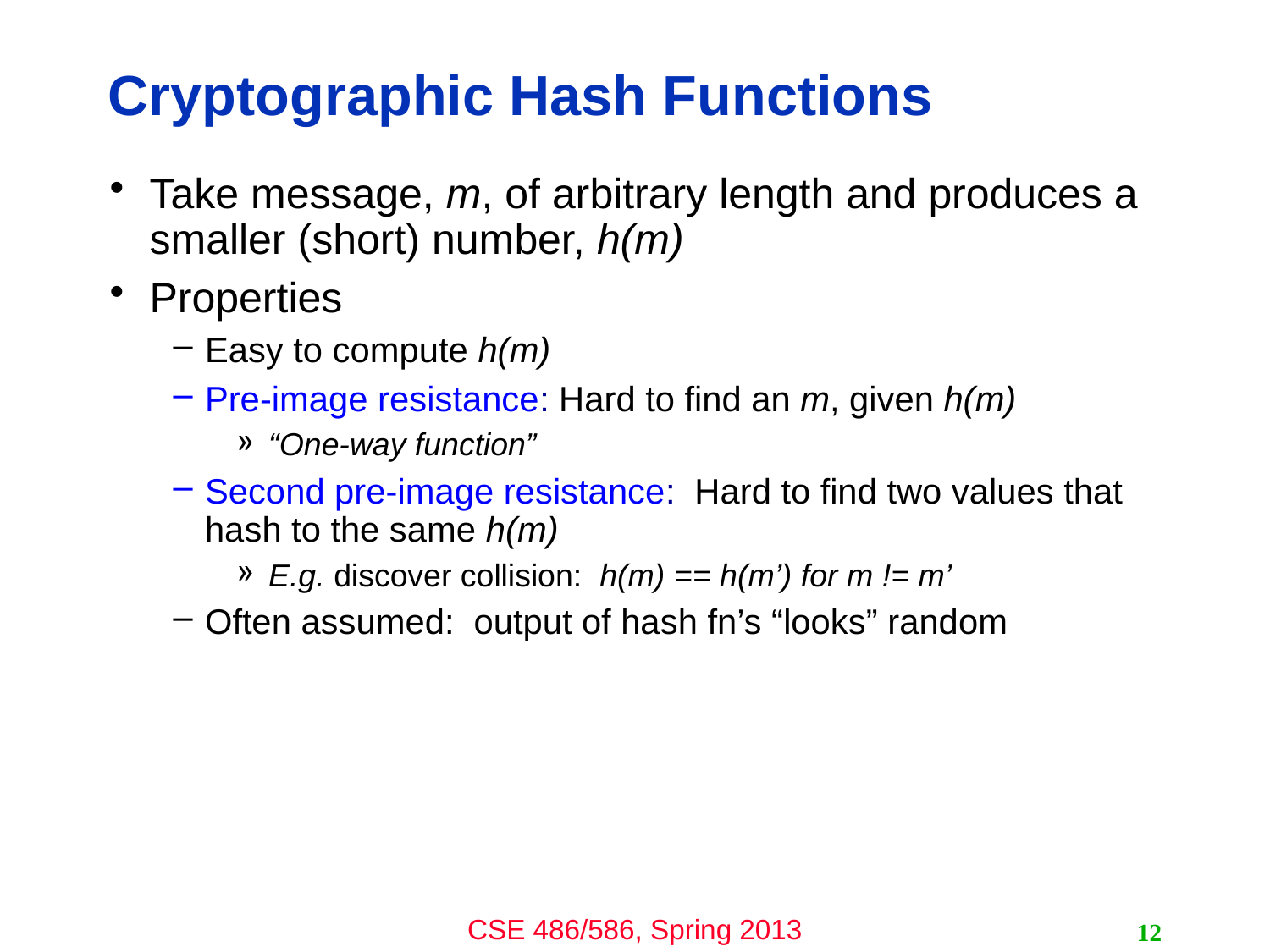

# Cryptographic Hash Functions
Take message, m, of arbitrary length and produces a smaller (short) number, h(m)
Properties
Easy to compute h(m)
Pre-image resistance: Hard to find an m, given h(m)
“One-way function”
Second pre-image resistance:  Hard to find two values that hash to the same h(m)
E.g. discover collision:  h(m) == h(m’) for m != m’
Often assumed:  output of hash fn’s “looks” random
12